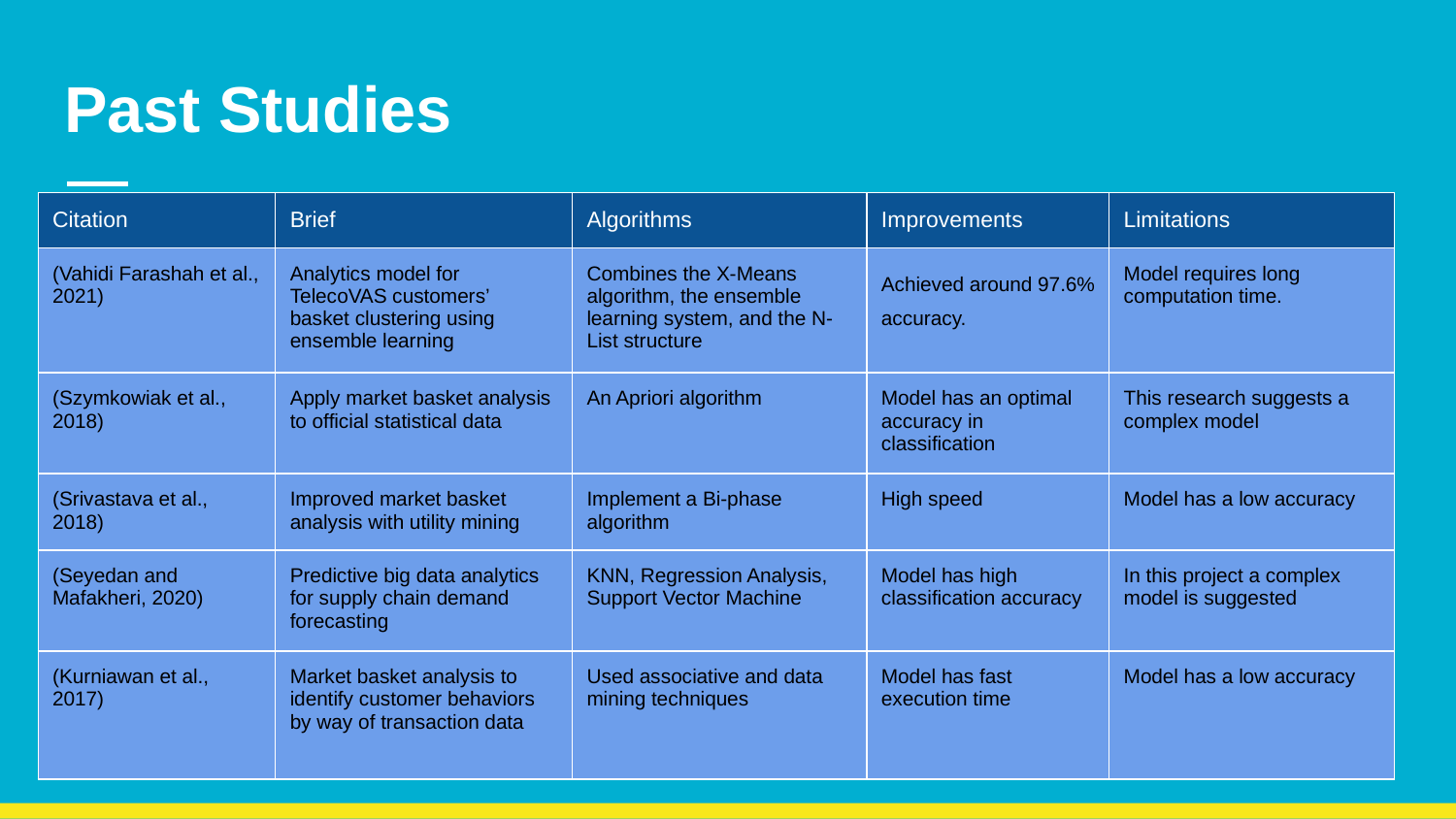

# Past Studies
| Citation | Brief | Algorithms | Improvements | Limitations |
| --- | --- | --- | --- | --- |
| (Vahidi Farashah et al., 2021) | Analytics model for TelecoVAS customers’ basket clustering using ensemble learning | Combines the X-Means algorithm, the ensemble learning system, and the N-List structure | Achieved around 97.6% accuracy. | Model requires long computation time. |
| (Szymkowiak et al., 2018) | Apply market basket analysis to official statistical data | An Apriori algorithm | Model has an optimal accuracy in classification | This research suggests a complex model |
| (Srivastava et al., 2018) | Improved market basket analysis with utility mining | Implement a Bi-phase algorithm | High speed | Model has a low accuracy |
| (Seyedan and Mafakheri, 2020) | Predictive big data analytics for supply chain demand forecasting | KNN, Regression Analysis, Support Vector Machine | Model has high classification accuracy | In this project a complex model is suggested |
| (Kurniawan et al., 2017) | Market basket analysis to identify customer behaviors by way of transaction data | Used associative and data mining techniques | Model has fast execution time | Model has a low accuracy |